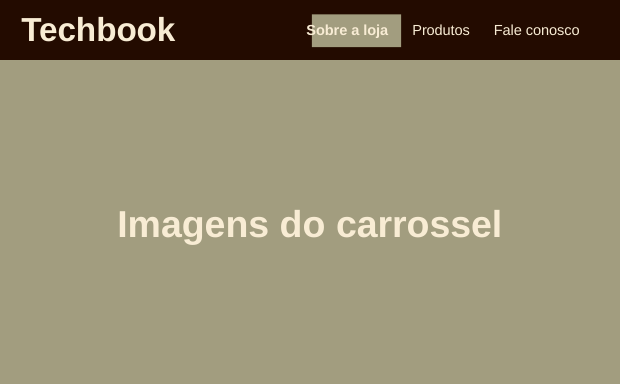

Techbook
Sobre a loja      Produtos      Fale conosco

Imagens do carrossel